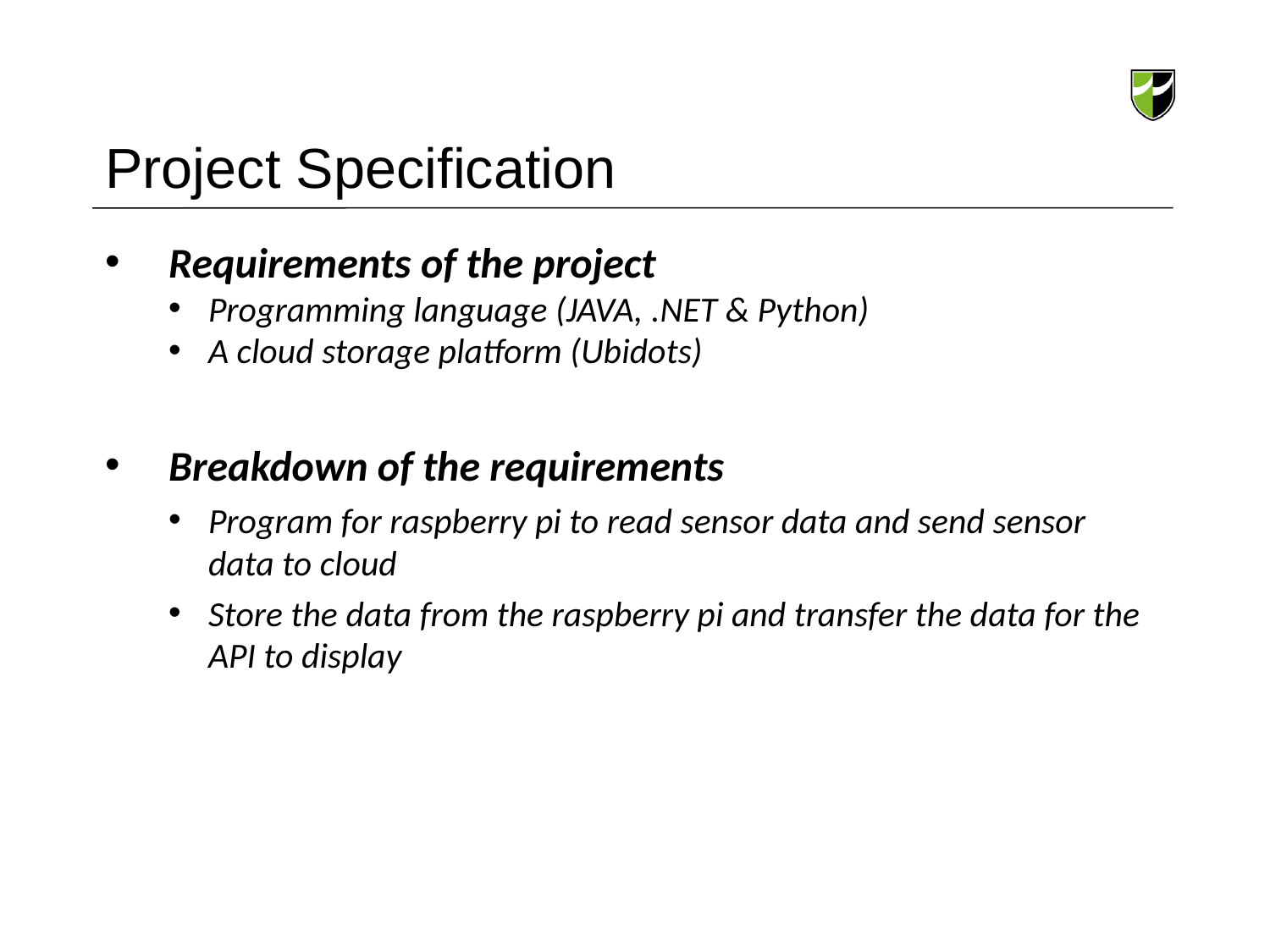

# Project Specification
Requirements of the project
Programming language (JAVA, .NET & Python)
A cloud storage platform (Ubidots)

Breakdown of the requirements
Program for raspberry pi to read sensor data and send sensor data to cloud
Store the data from the raspberry pi and transfer the data for the API to display